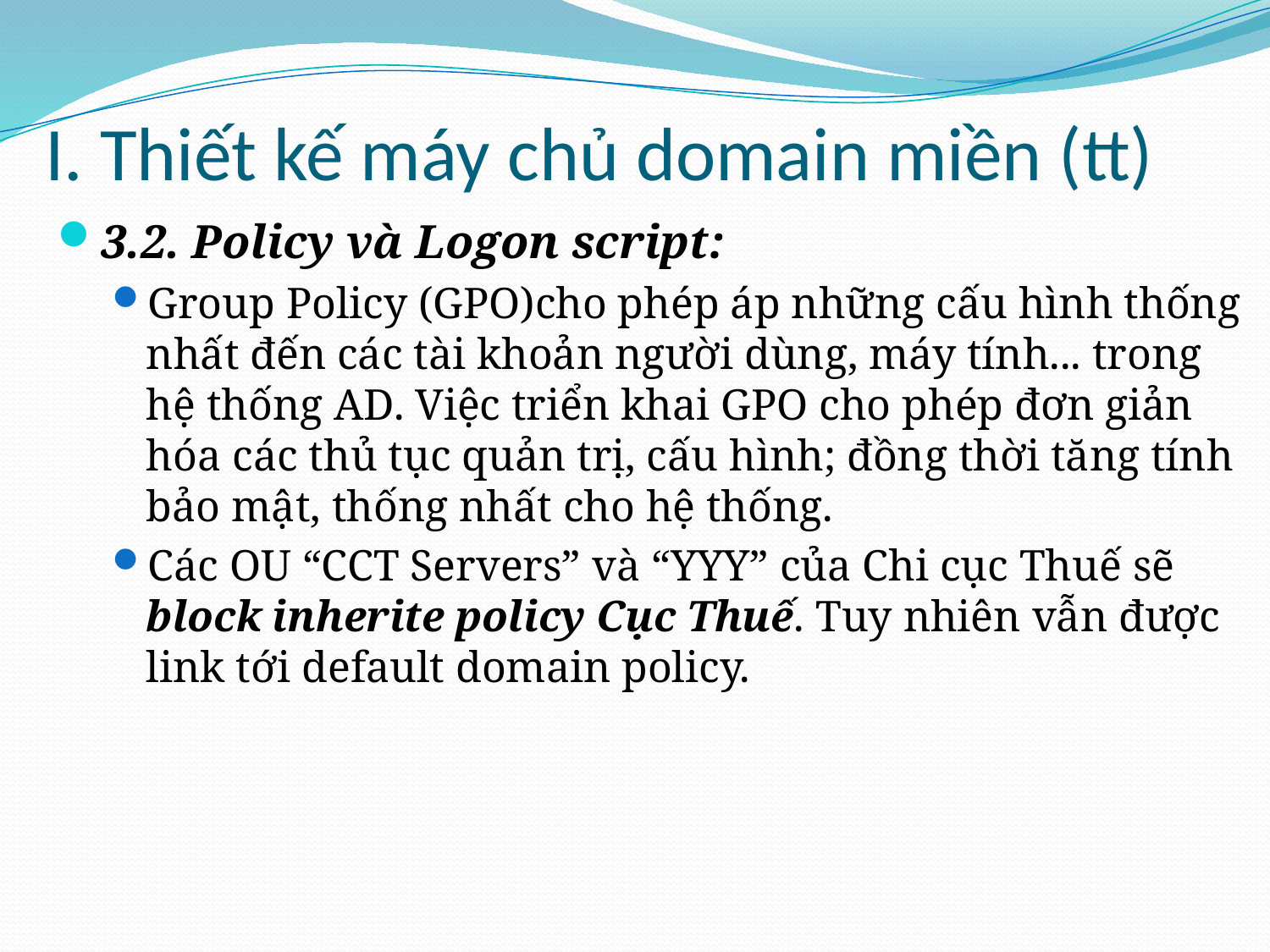

# I. Thiết kế máy chủ domain miền (tt)
3.2. Policy và Logon script:
Group Policy (GPO)cho phép áp những cấu hình thống nhất đến các tài khoản người dùng, máy tính... trong hệ thống AD. Việc triển khai GPO cho phép đơn giản hóa các thủ tục quản trị, cấu hình; đồng thời tăng tính bảo mật, thống nhất cho hệ thống.
Các OU “CCT Servers” và “YYY” của Chi cục Thuế sẽ block inherite policy Cục Thuế. Tuy nhiên vẫn được link tới default domain policy.